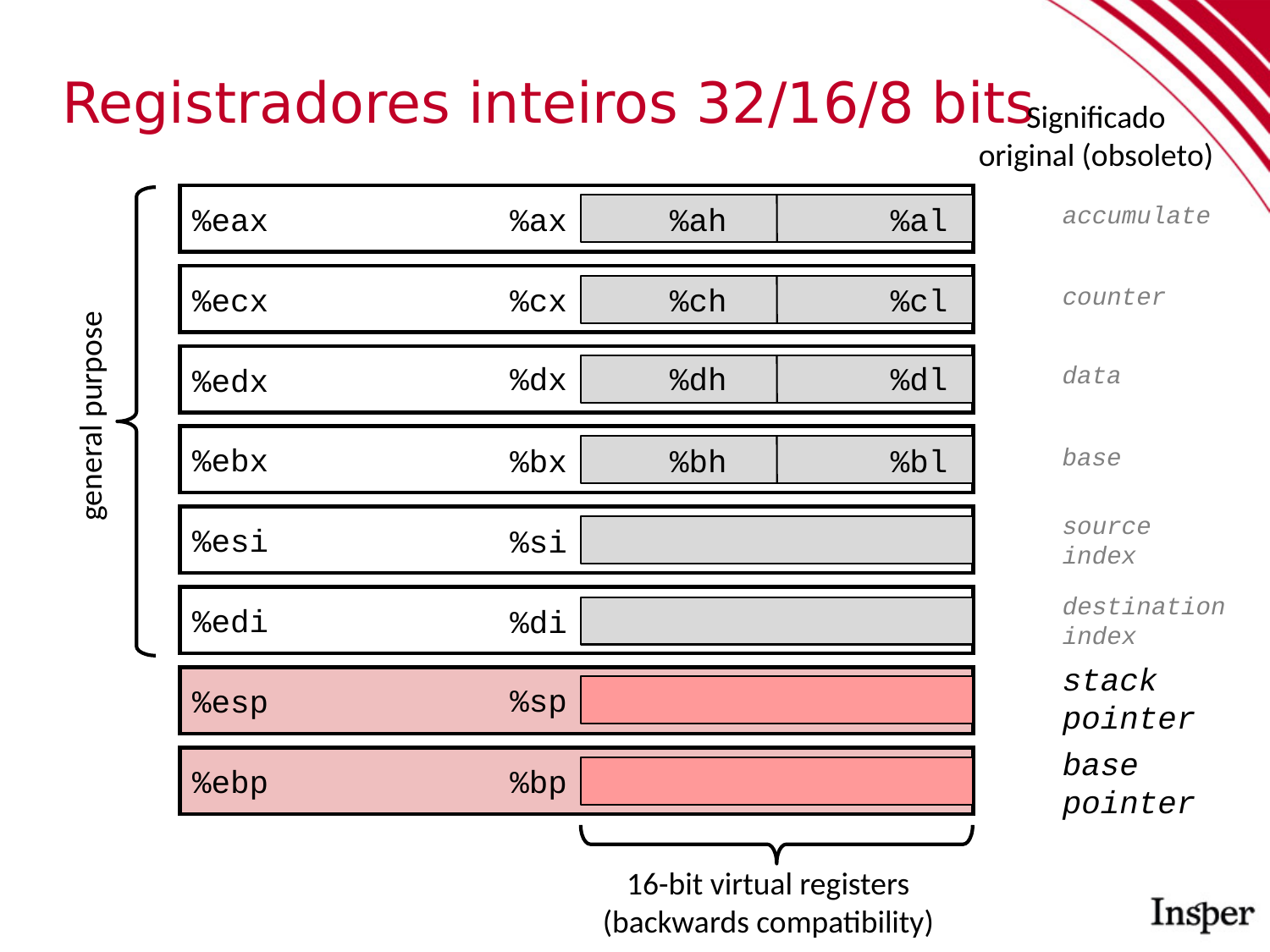

Registradores inteiros 32/16/8 bits
Significado
original (obsoleto)
%eax

%ax
%ah
%al
accumulate

%ecx
%cx
%ch
%cl
counter

%edx
%dx
%dh
%dl
data

general purpose
%ebx
%bx
%bh
%bl
base

source
index
%esi
%si

destination
index
%edi
%di

stack
pointer
%esp
%sp

base
pointer
%ebp
%bp

16-bit virtual registers
(backwards compatibility)